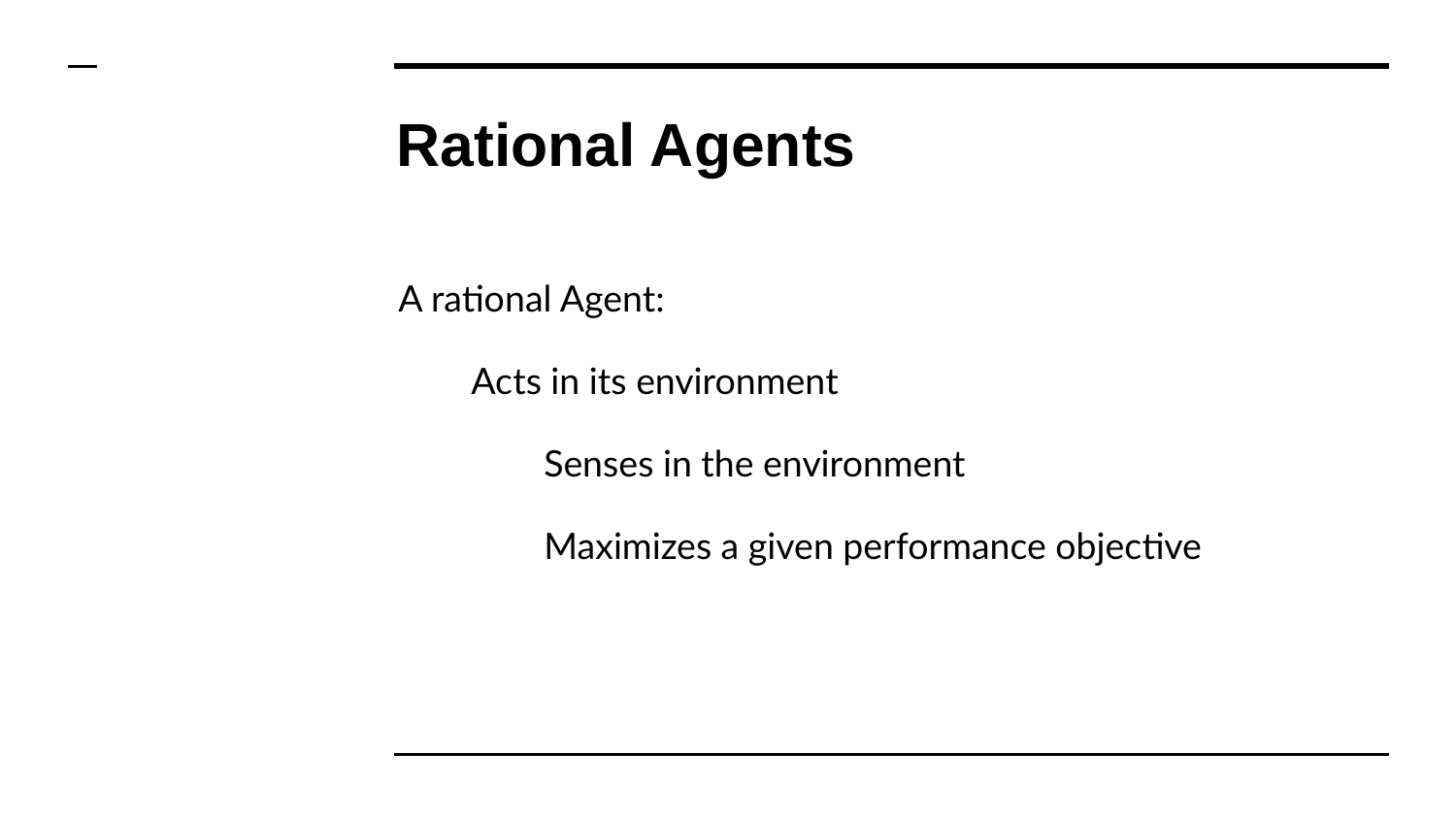

# Rational Agents
A rational Agent:
Acts in its environment
	Senses in the environment
	Maximizes a given performance objective